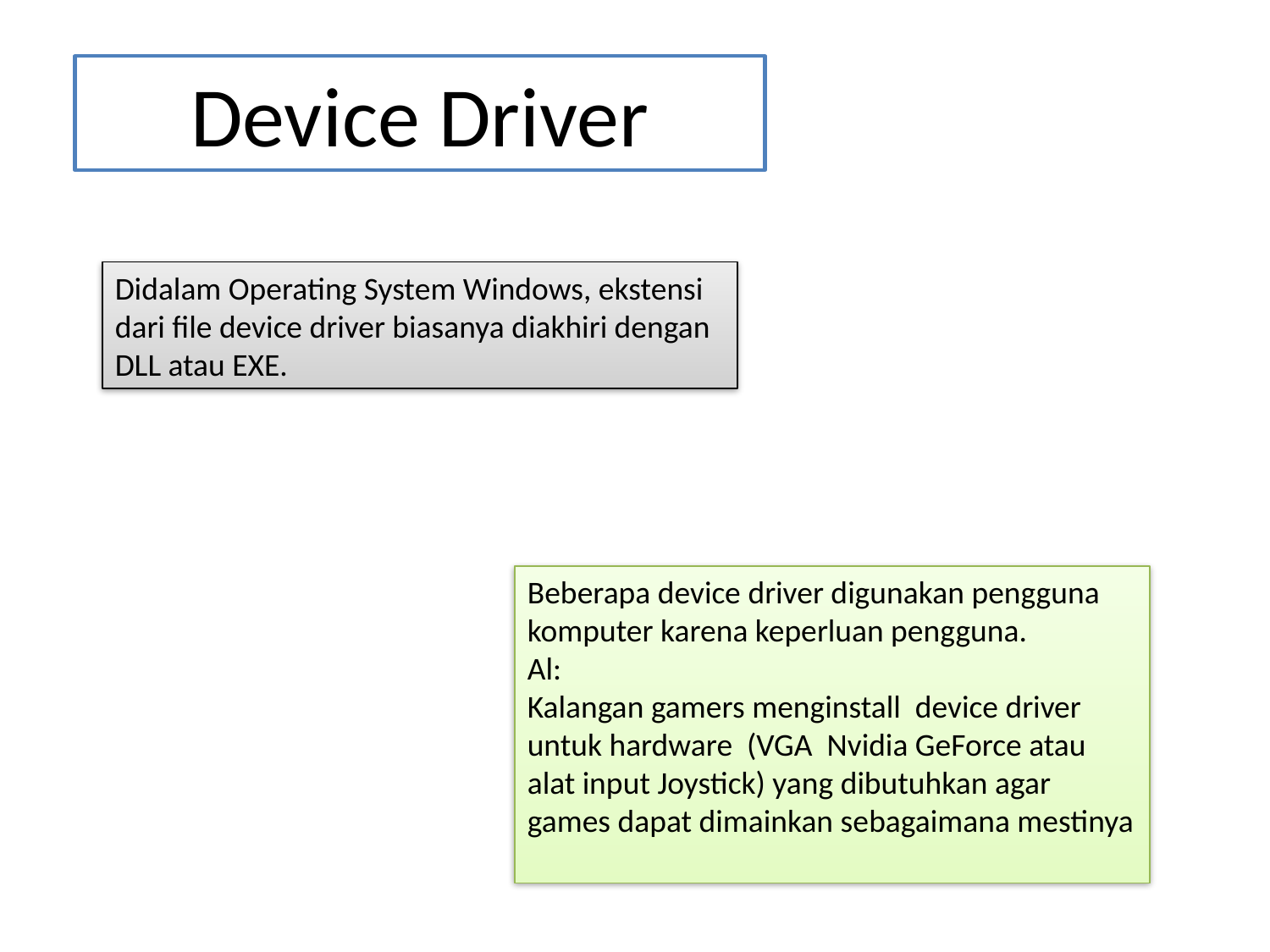

Device Driver
Didalam Operating System Windows, ekstensi dari file device driver biasanya diakhiri dengan DLL atau EXE.
Beberapa device driver digunakan pengguna komputer karena keperluan pengguna.
Al:
Kalangan gamers menginstall  device driver  untuk hardware  (VGA  Nvidia GeForce atau   alat input Joystick) yang dibutuhkan agar games dapat dimainkan sebagaimana mestinya